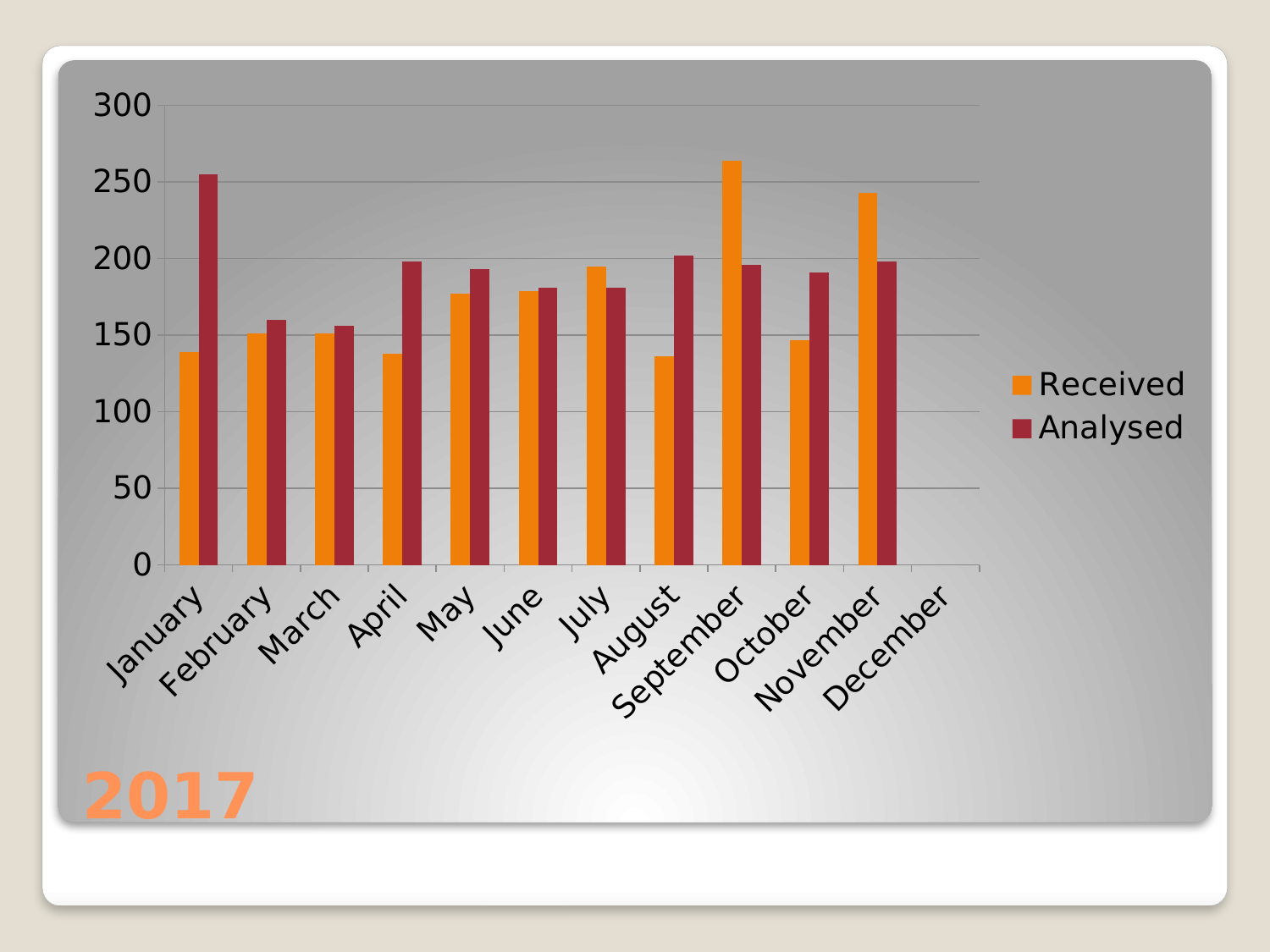

### Chart

| Category | Received | Analysed |
|---|---|---|
| January | 139.0 | 255.0 |
| February | 151.0 | 160.0 |
| March | 151.0 | 156.0 |
| April | 138.0 | 198.0 |
| May | 177.0 | 193.0 |
| June | 179.0 | 181.0 |
| July | 195.0 | 181.0 |
| August | 136.0 | 202.0 |
| September | 264.0 | 196.0 |
| October | 147.0 | 191.0 |
| November | 243.0 | 198.0 |
| December | None | None |
# 2017